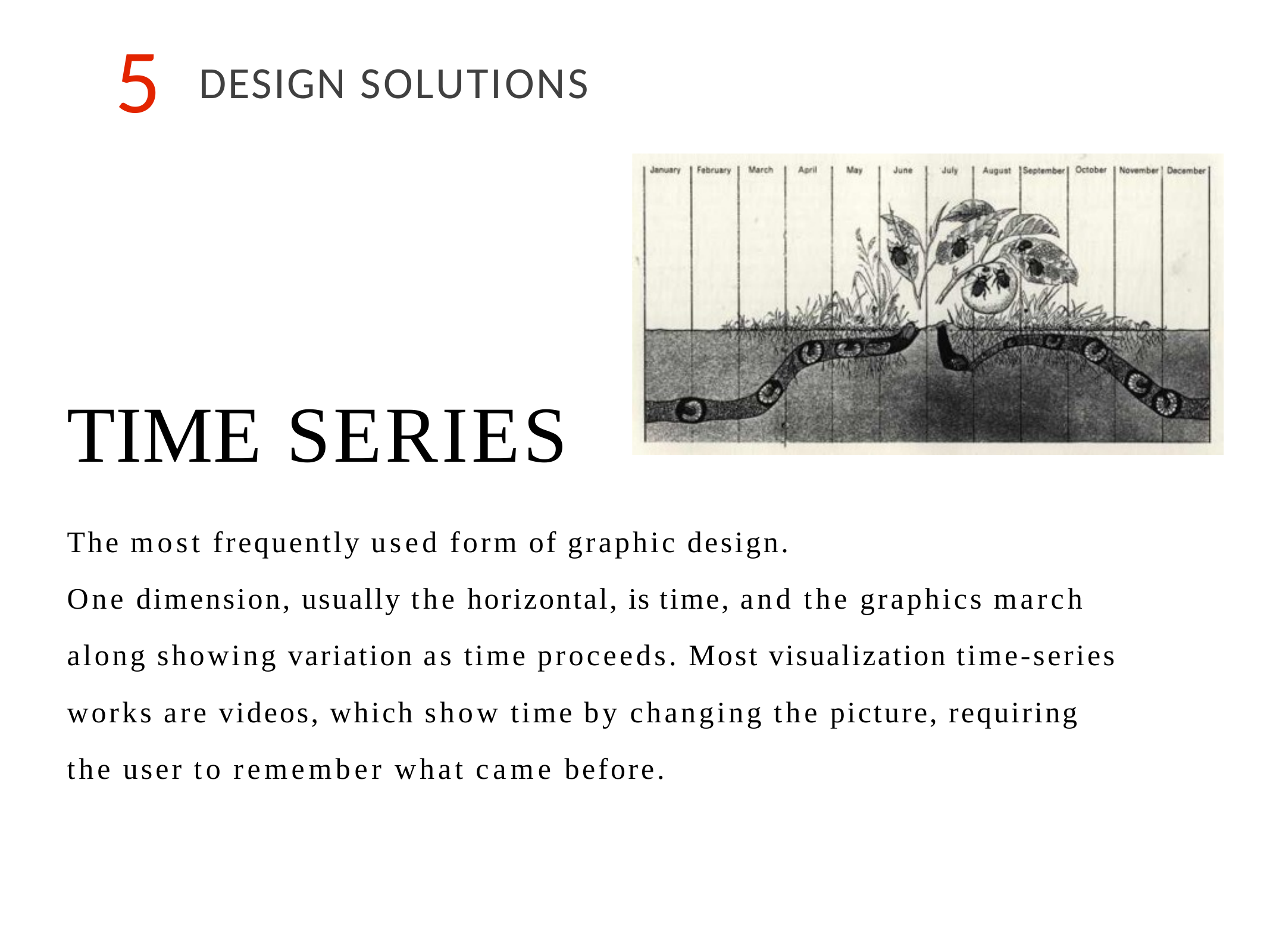

# 5 DESIGN SOLUTIONS

TIME SERIES
The most frequently used form of graphic design.
One dimension, usually the horizontal, is time, and the graphics march along showing variation as time proceeds. Most visualization time-series works are videos, which show time by changing the picture, requiring the user to remember what came before.